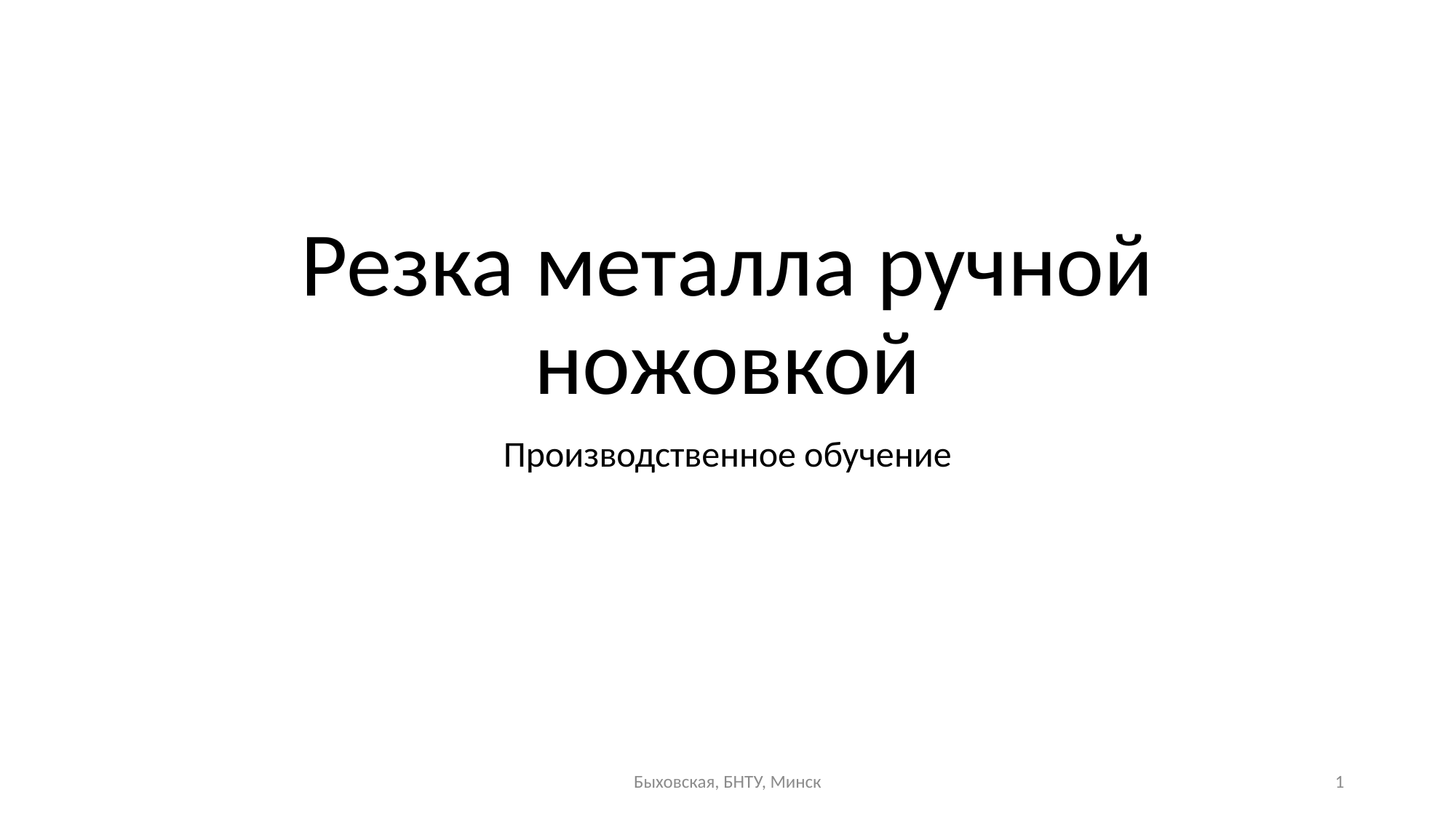

# Резка металла ручной ножовкой
Производственное обучение
Быховская, БНТУ, Минск
1